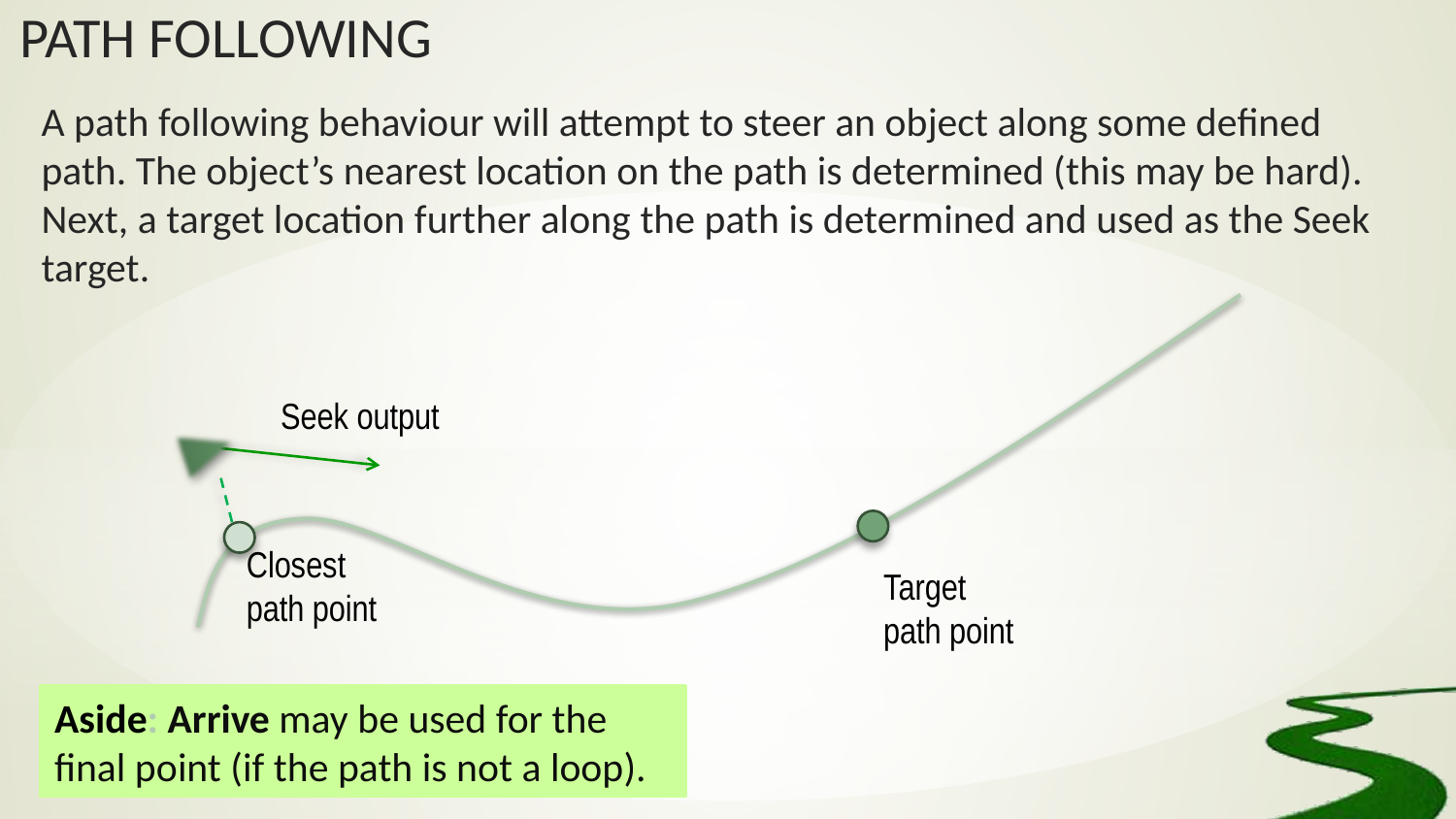

A path following behaviour will attempt to steer an object along some defined path. The object’s nearest location on the path is determined (this may be hard). Next, a target location further along the path is determined and used as the Seek target.

Seek output

Closest path point
Target path point
Aside: Arrive may be used for the final point (if the path is not a loop).